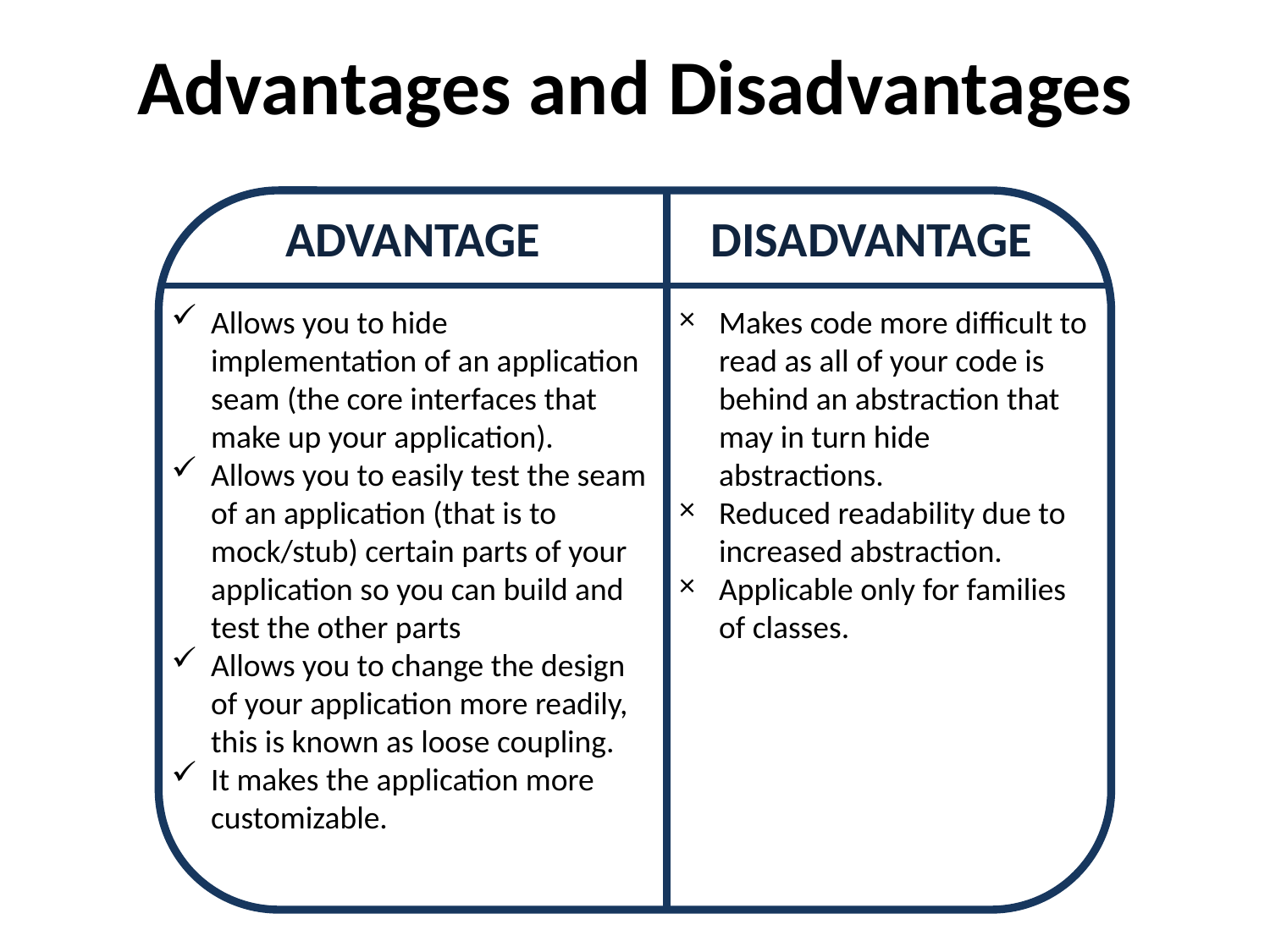

# Advantages and Disadvantages
* Makes code more difficult to read as all of your code is behind an abstraction that may in turn hide abstractions.
* Reduced readability due to increased abstraction.
* Applicable only for families of classes.
ADVANTAGE
DISADVANTAGE
Allows you to hide implementation of an application seam (the core interfaces that make up your application).
Allows you to easily test the seam of an application (that is to mock/stub) certain parts of your application so you can build and test the other parts
Allows you to change the design of your application more readily, this is known as loose coupling.
It makes the application more customizable.

Makes code more difficult to read as all of your code is behind an abstraction that may in turn hide abstractions.
Reduced readability due to increased abstraction.
Applicable only for families of classes.